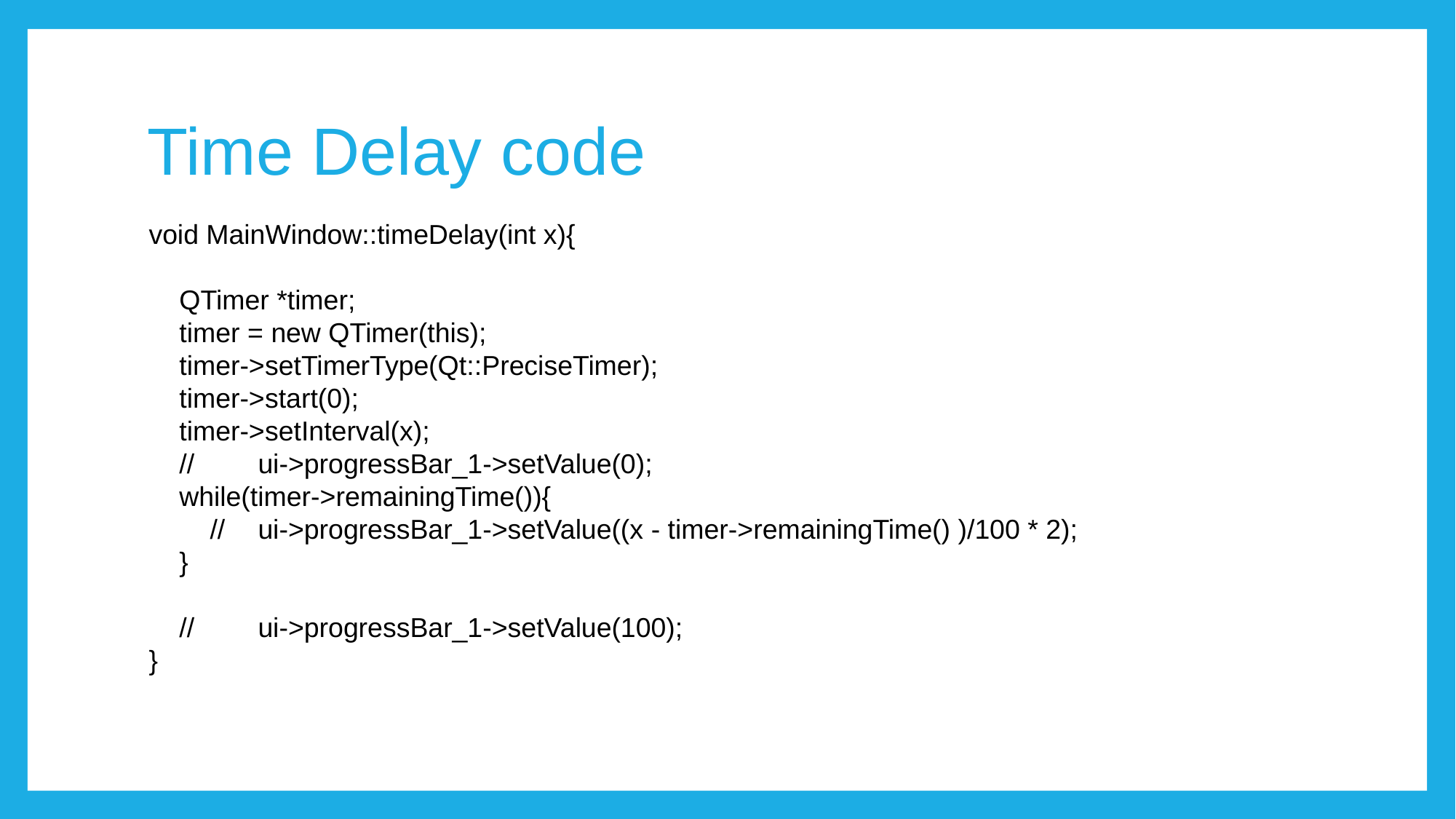

# Time Delay code
void MainWindow::timeDelay(int x){

    QTimer *timer;
    timer = new QTimer(this);
    timer->setTimerType(Qt::PreciseTimer);
    timer->start(0);
    timer->setInterval(x);
    //	ui->progressBar_1->setValue(0);
    while(timer->remainingTime()){
        //	ui->progressBar_1->setValue((x - timer->remainingTime() )/100 * 2);
    }

    //	ui->progressBar_1->setValue(100);
}